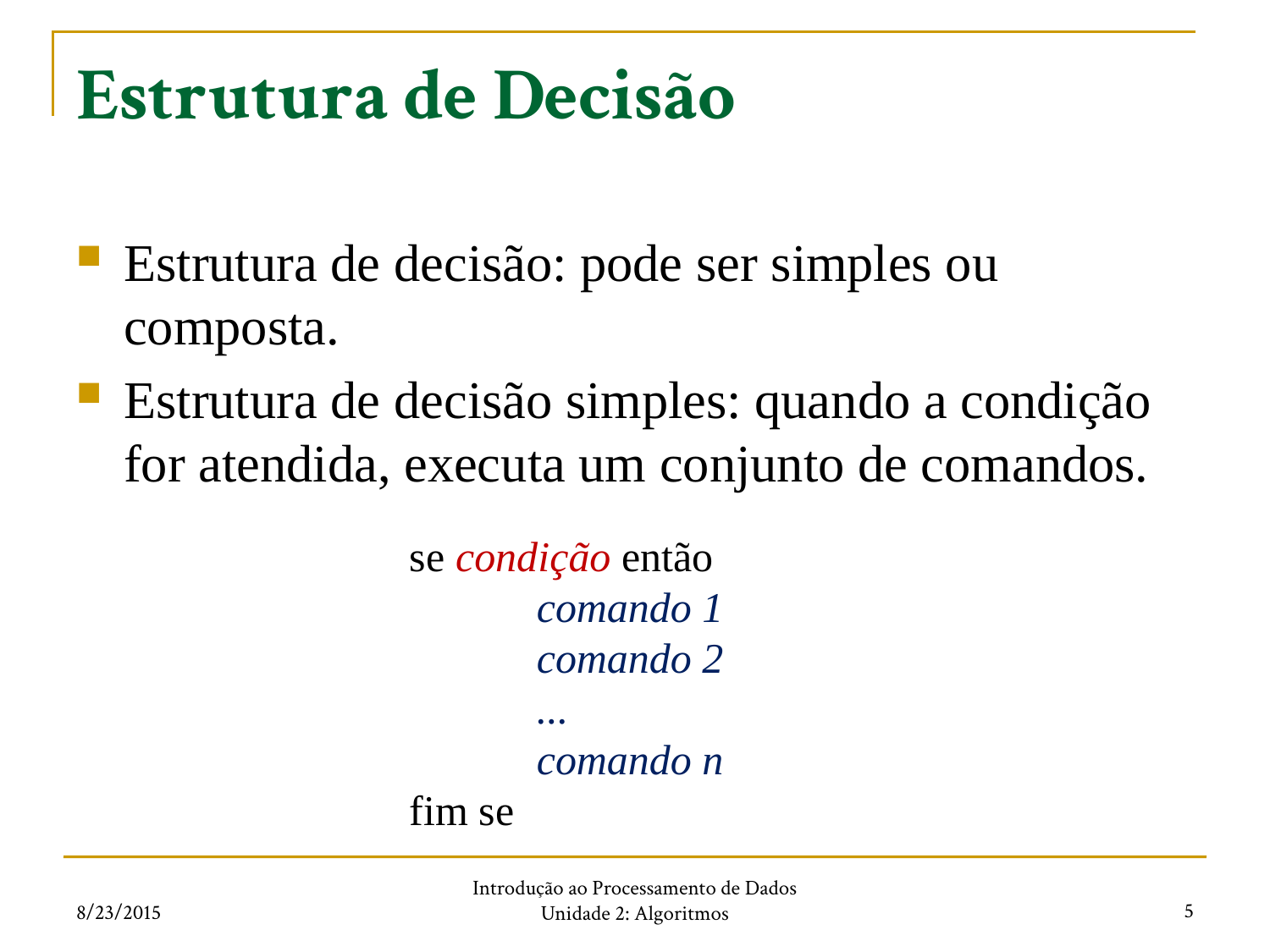

# Estrutura de Decisão
Estrutura de decisão: pode ser simples ou composta.
Estrutura de decisão simples: quando a condição for atendida, executa um conjunto de comandos.

se condição então
	comando 1
	comando 2
	...
	comando n
fim se
8/23/2015
5
Introdução ao Processamento de Dados
Unidade 2: Algoritmos